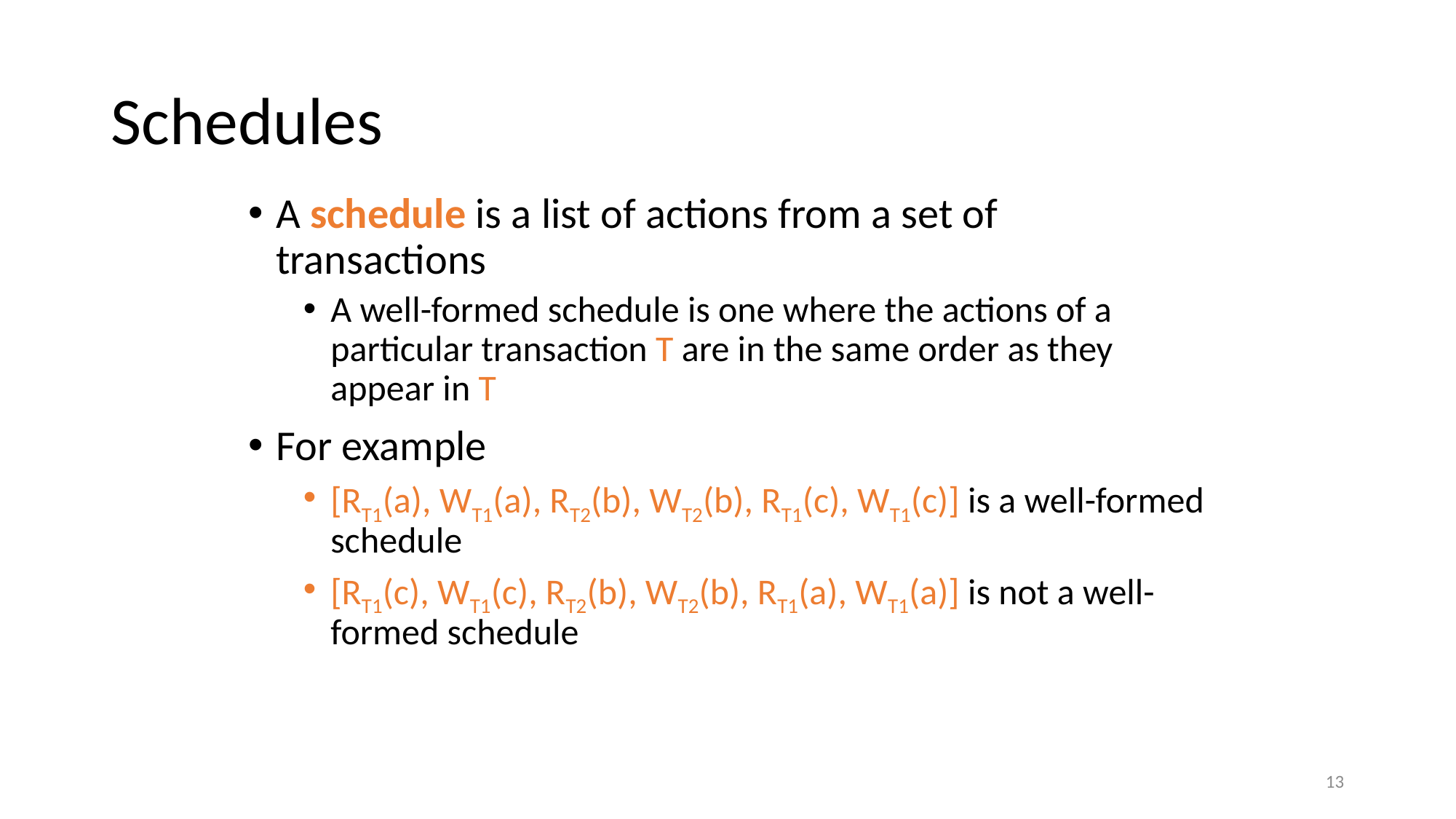

# Schedules
A schedule is a list of actions from a set of transactions
A well-formed schedule is one where the actions of a particular transaction T are in the same order as they appear in T
For example
[RT1(a), WT1(a), RT2(b), WT2(b), RT1(c), WT1(c)] is a well-formed schedule
[RT1(c), WT1(c), RT2(b), WT2(b), RT1(a), WT1(a)] is not a well-formed schedule

13